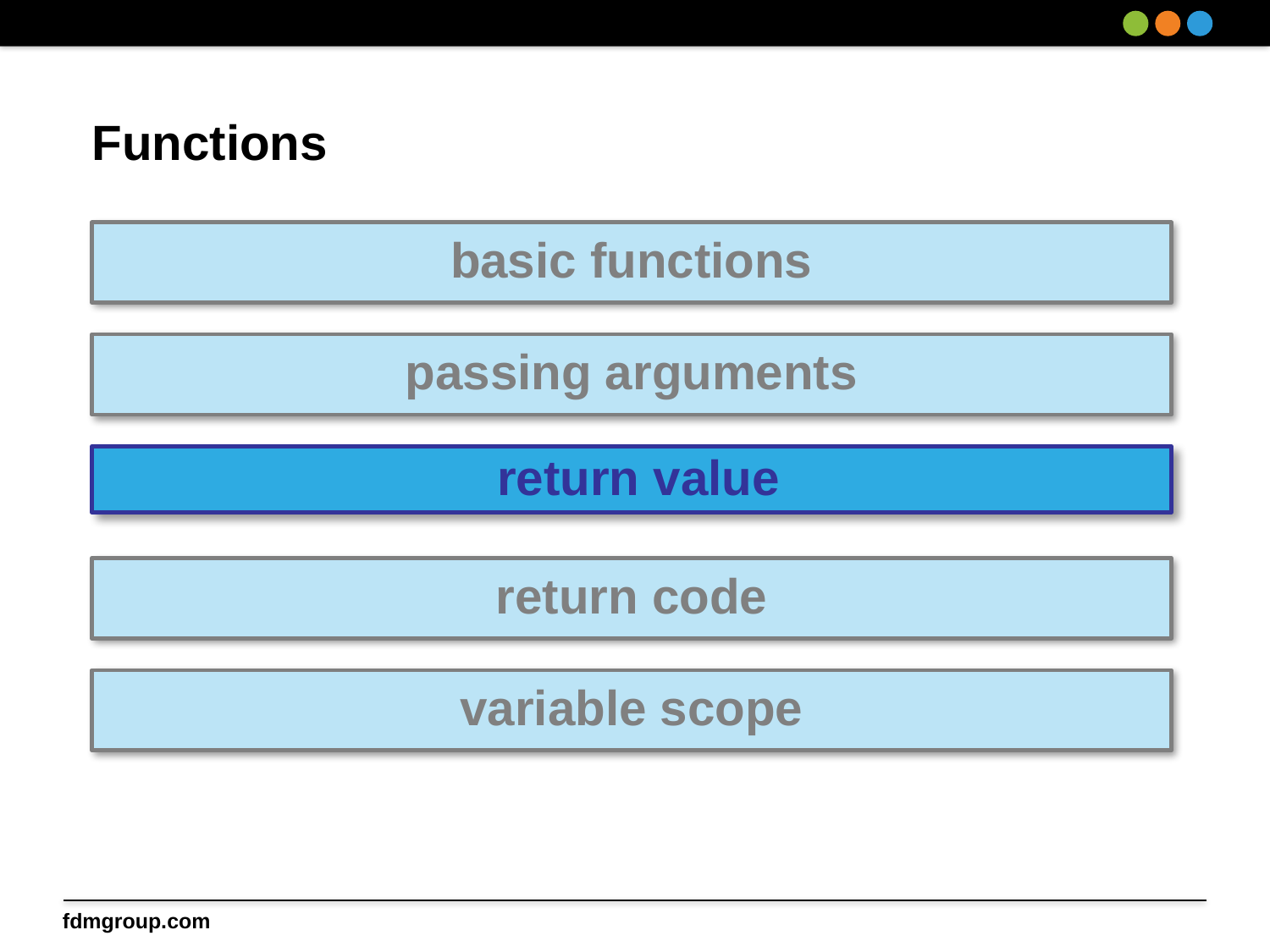

# Functions
basic functions
passing arguments
 return value
return code
variable scope